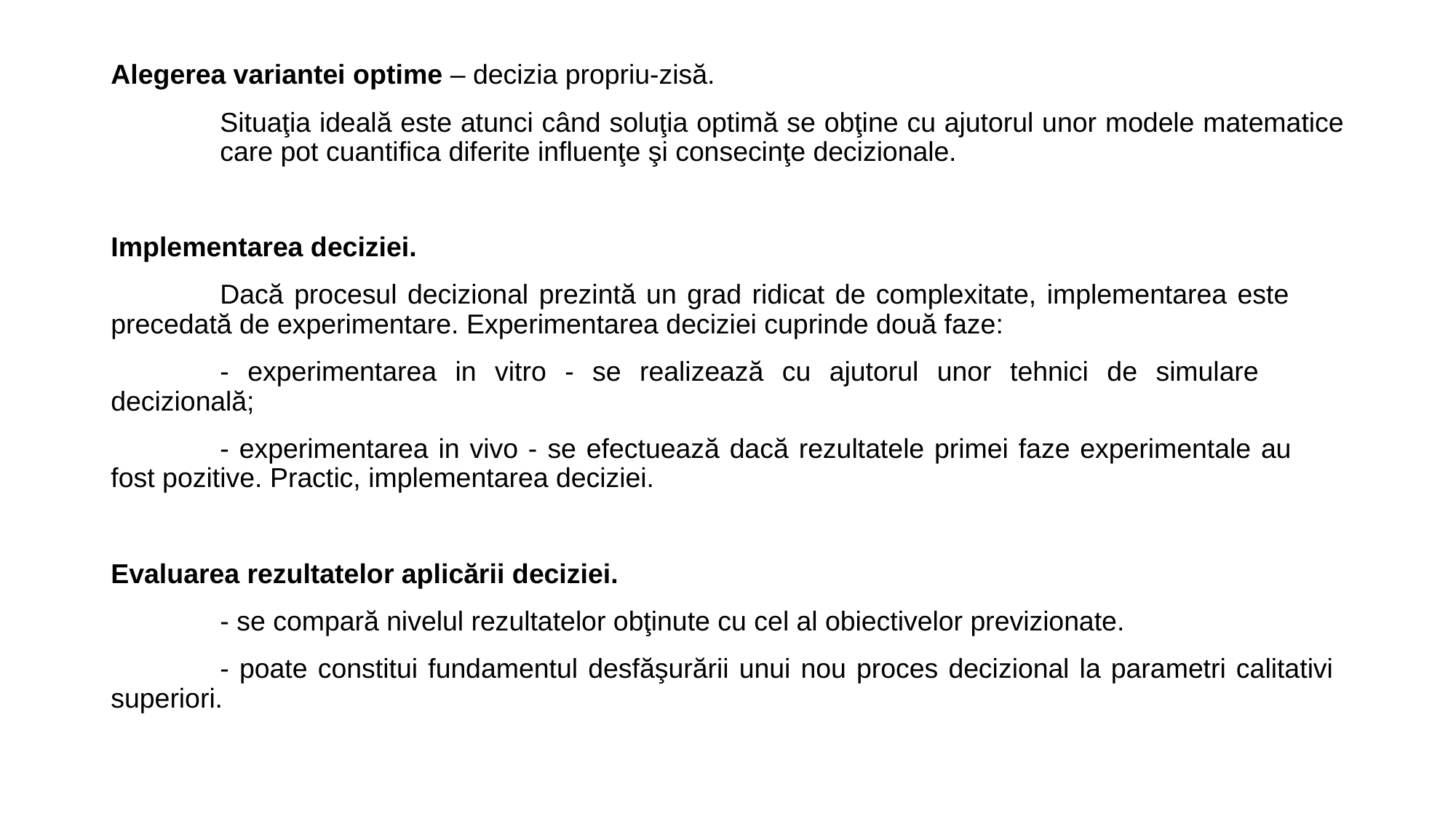

Alegerea variantei optime – decizia propriu-zisă.
	Situaţia ideală este atunci când soluţia optimă se obţine cu ajutorul unor modele matematice 	care pot cuantifica diferite influenţe şi consecinţe decizionale.

Implementarea deciziei.
	Dacă procesul decizional prezintă un grad ridicat de complexitate, implementarea este 	precedată de experimentare. Experimentarea deciziei cuprinde două faze:
	- experimentarea in vitro - se realizează cu ajutorul unor tehnici de simulare 	decizională;
	- experimentarea in vivo - se efectuează dacă rezultatele primei faze experimentale au 	fost pozitive. Practic, implementarea deciziei.

Evaluarea rezultatelor aplicării deciziei.
	- se compară nivelul rezultatelor obţinute cu cel al obiectivelor previzionate.
	- poate constitui fundamentul desfăşurării unui nou proces decizional la parametri calitativi 	superiori.